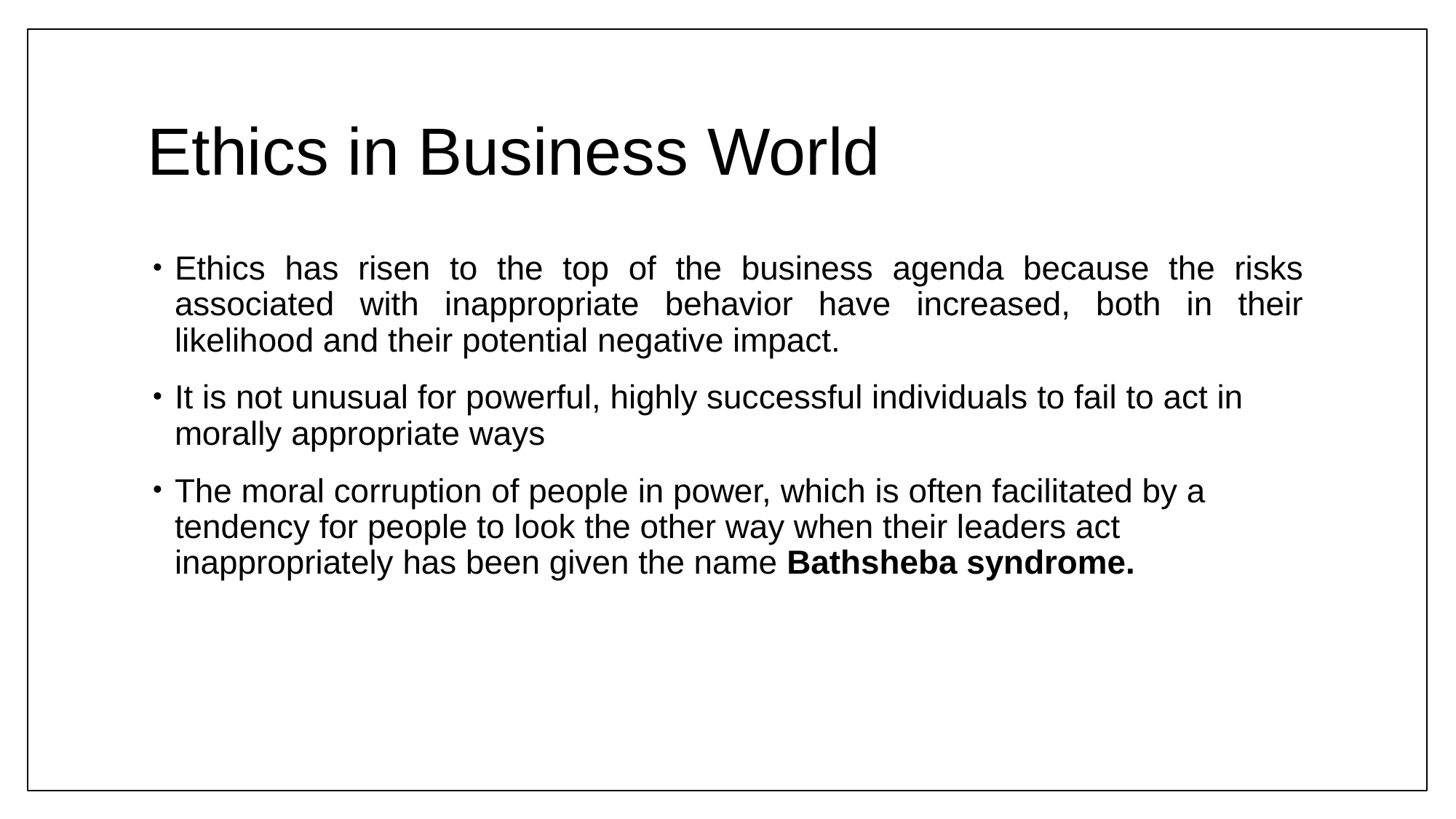

# Ethics in Business World
Ethics has risen to the top of the business agenda because the risks associated with inappropriate behavior have increased, both in their likelihood and their potential negative impact.
It is not unusual for powerful, highly successful individuals to fail to act in morally appropriate ways
The moral corruption of people in power, which is often facilitated by a tendency for people to look the other way when their leaders act inappropriately has been given the name Bathsheba syndrome.